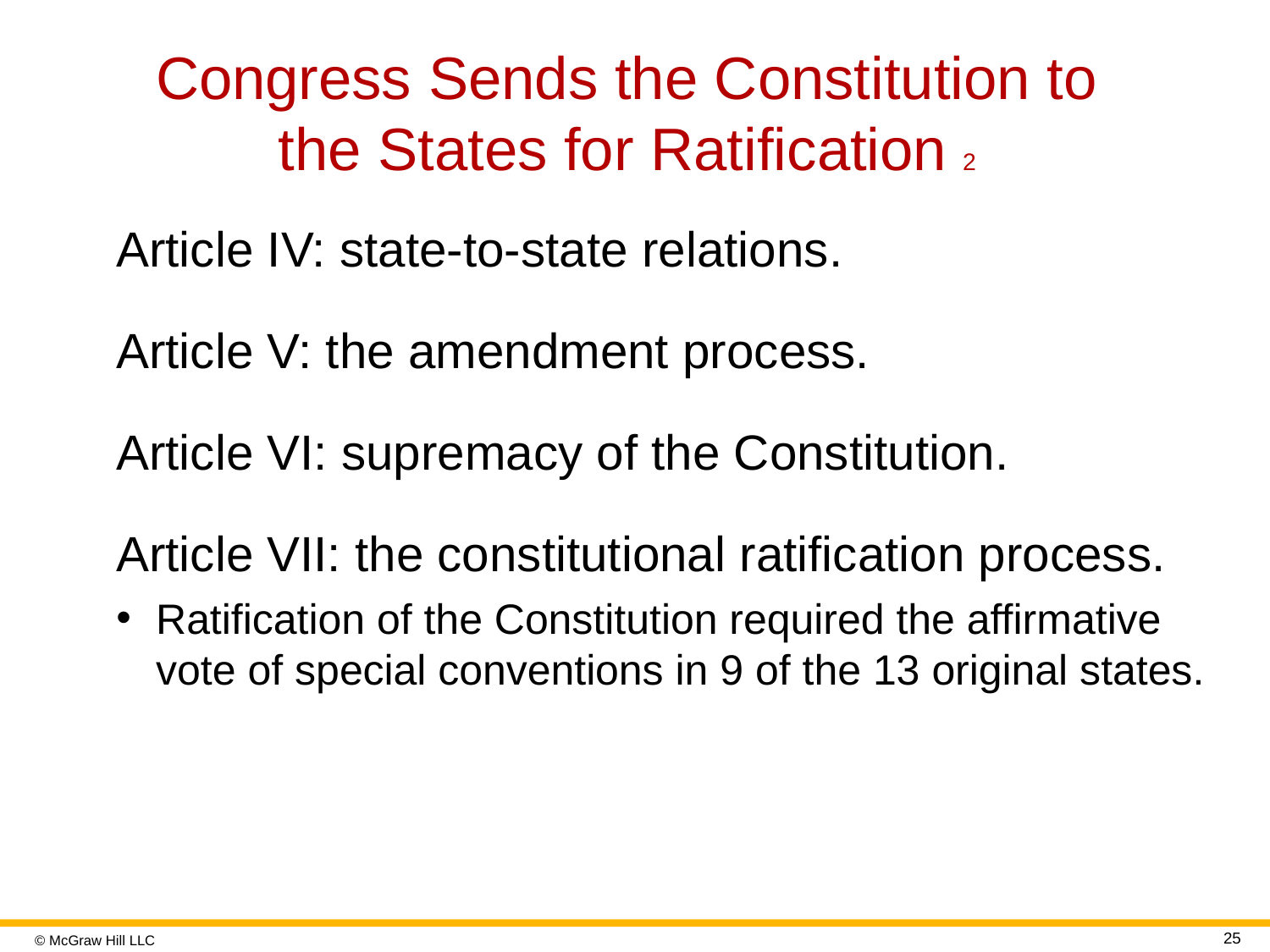

# Congress Sends the Constitution to the States for Ratification 2
Article IV: state-to-state relations.
Article V: the amendment process.
Article VI: supremacy of the Constitution.
Article VII: the constitutional ratification process.
Ratification of the Constitution required the affirmative vote of special conventions in 9 of the 13 original states.
25